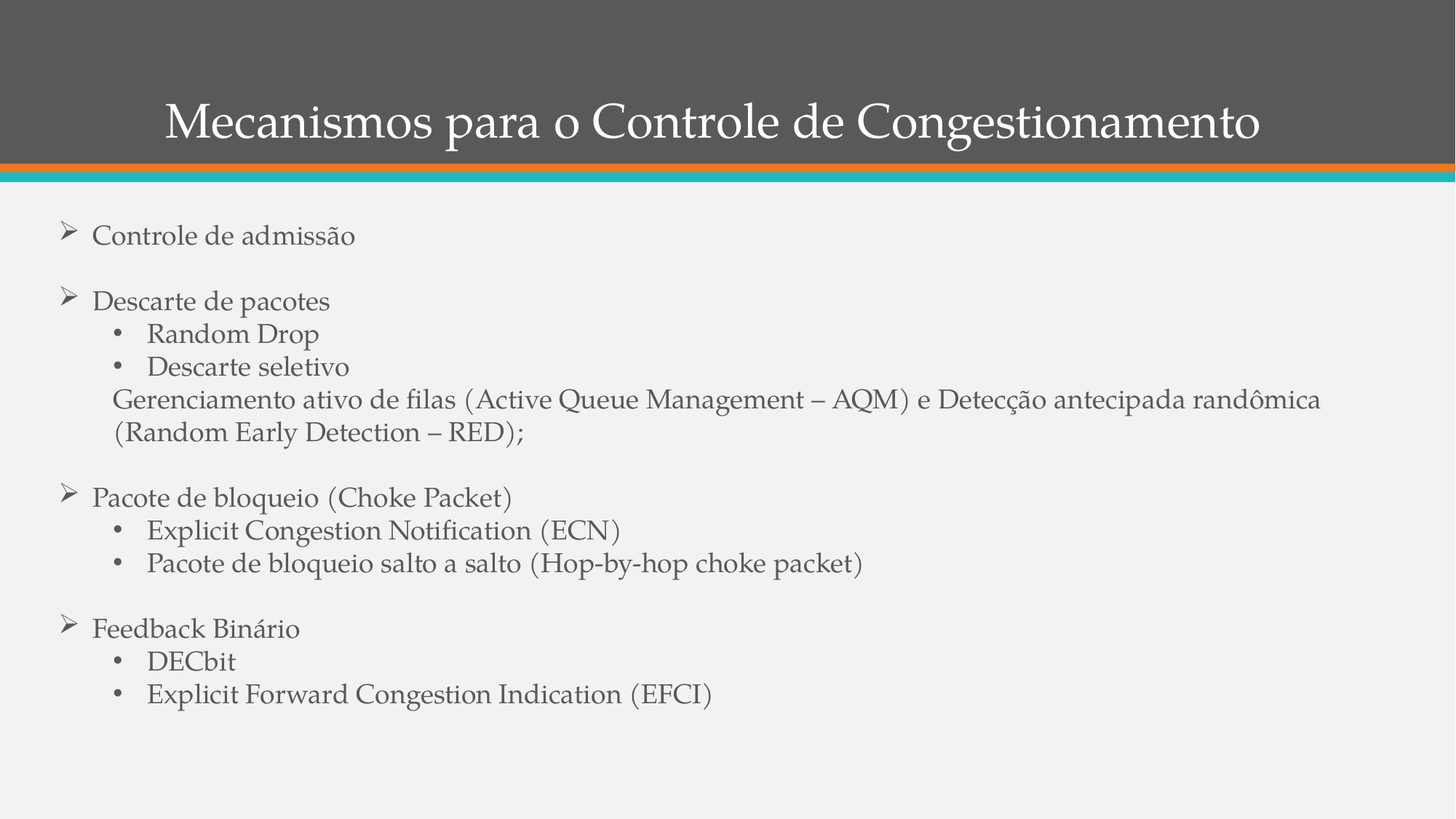

# Mecanismos para o Controle de Congestionamento
Controle de admissão

Descarte de pacotes
Random Drop
Descarte seletivo
Gerenciamento ativo de filas (Active Queue Management – AQM) e Detecção antecipada randômica (Random Early Detection – RED);

Pacote de bloqueio (Choke Packet)
Explicit Congestion Notification (ECN)
Pacote de bloqueio salto a salto (Hop-by-hop choke packet)

Feedback Binário
DECbit
Explicit Forward Congestion Indication (EFCI)